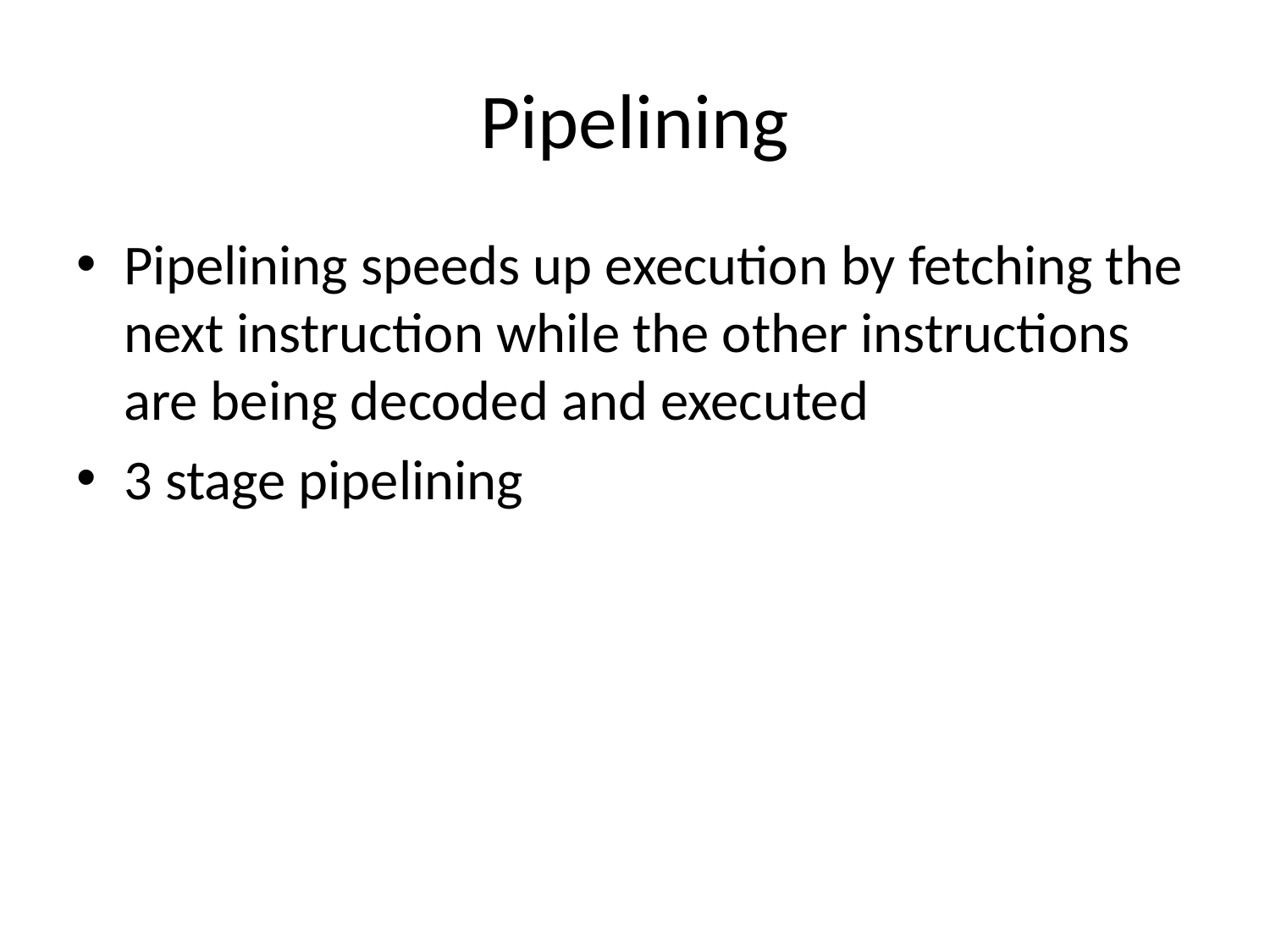

# Pipelining
Pipelining speeds up execution by fetching the next instruction while the other instructions are being decoded and executed
3 stage pipelining